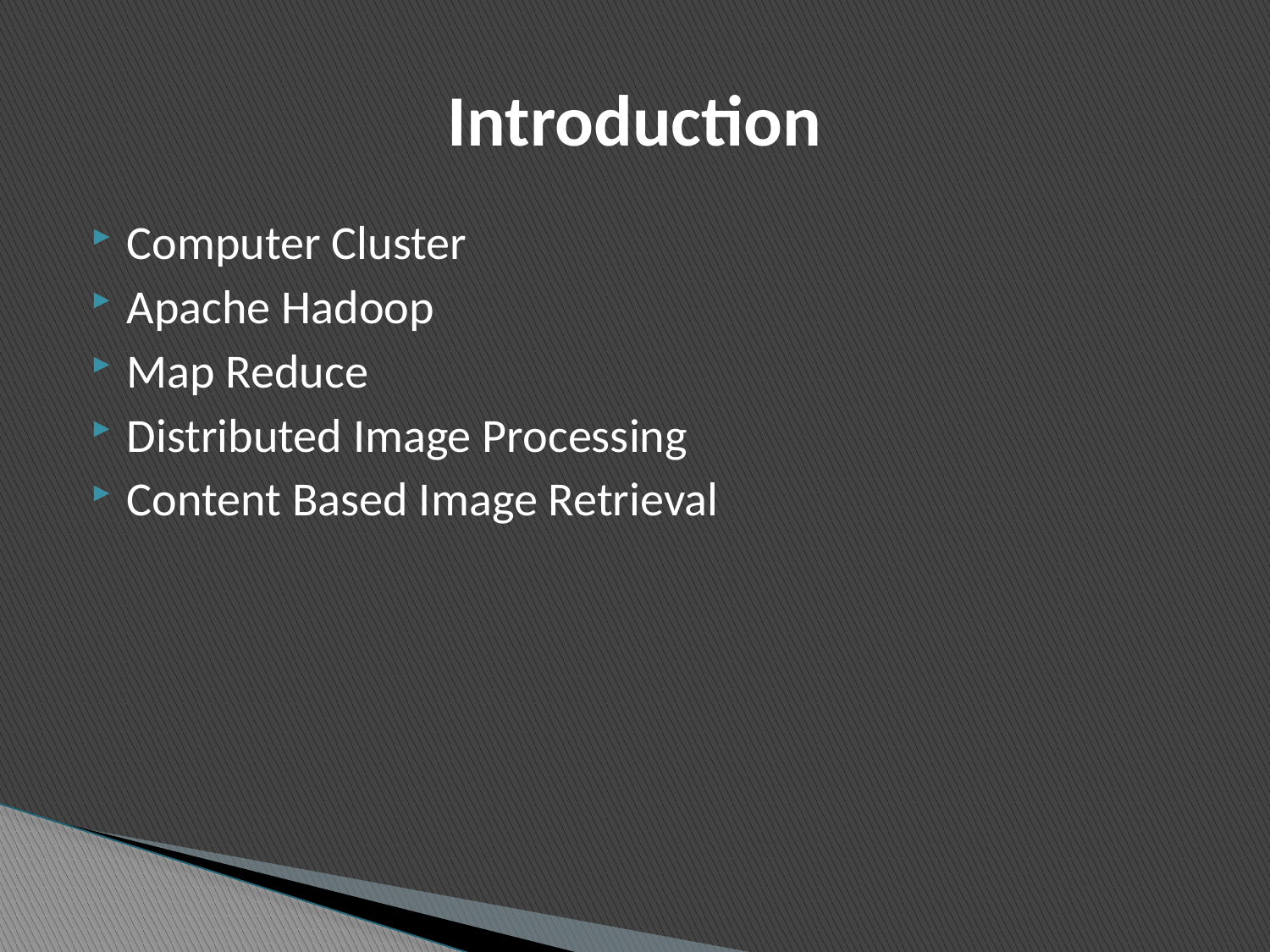

# Introduction
Computer Cluster
Apache Hadoop
Map Reduce
Distributed Image Processing
Content Based Image Retrieval